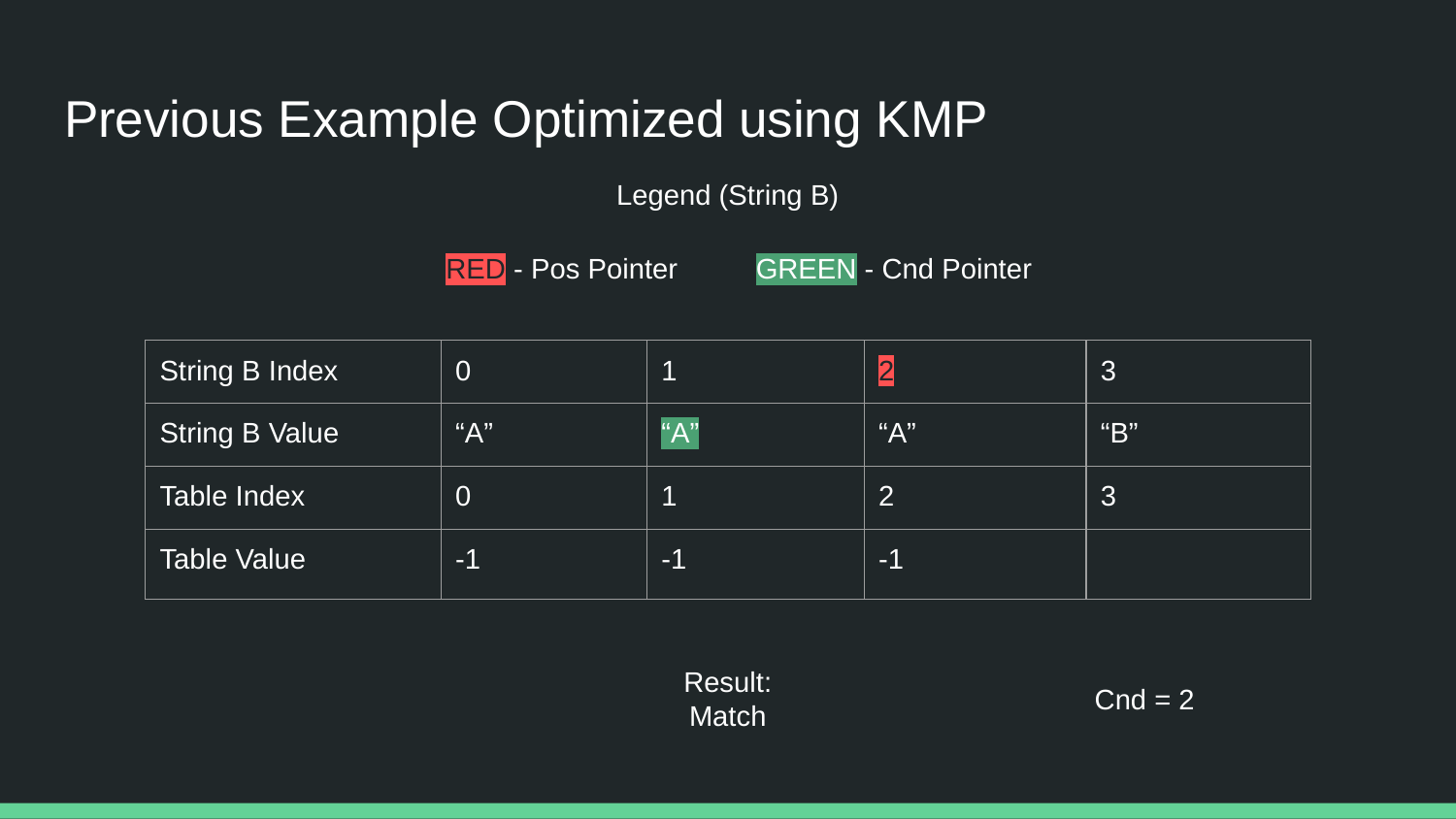

# Previous Example Optimized using KMP
Legend (String B)
RED - Pos Pointer
GREEN - Cnd Pointer
| String B Index | 0 | 1 | 2 | 3 |
| --- | --- | --- | --- | --- |
| String B Value | “A” | “A” | “A” | “B” |
| Table Index | 0 | 1 | 2 | 3 |
| Table Value | -1 | -1 | -1 |  |
Result:
Match
Cnd = 2